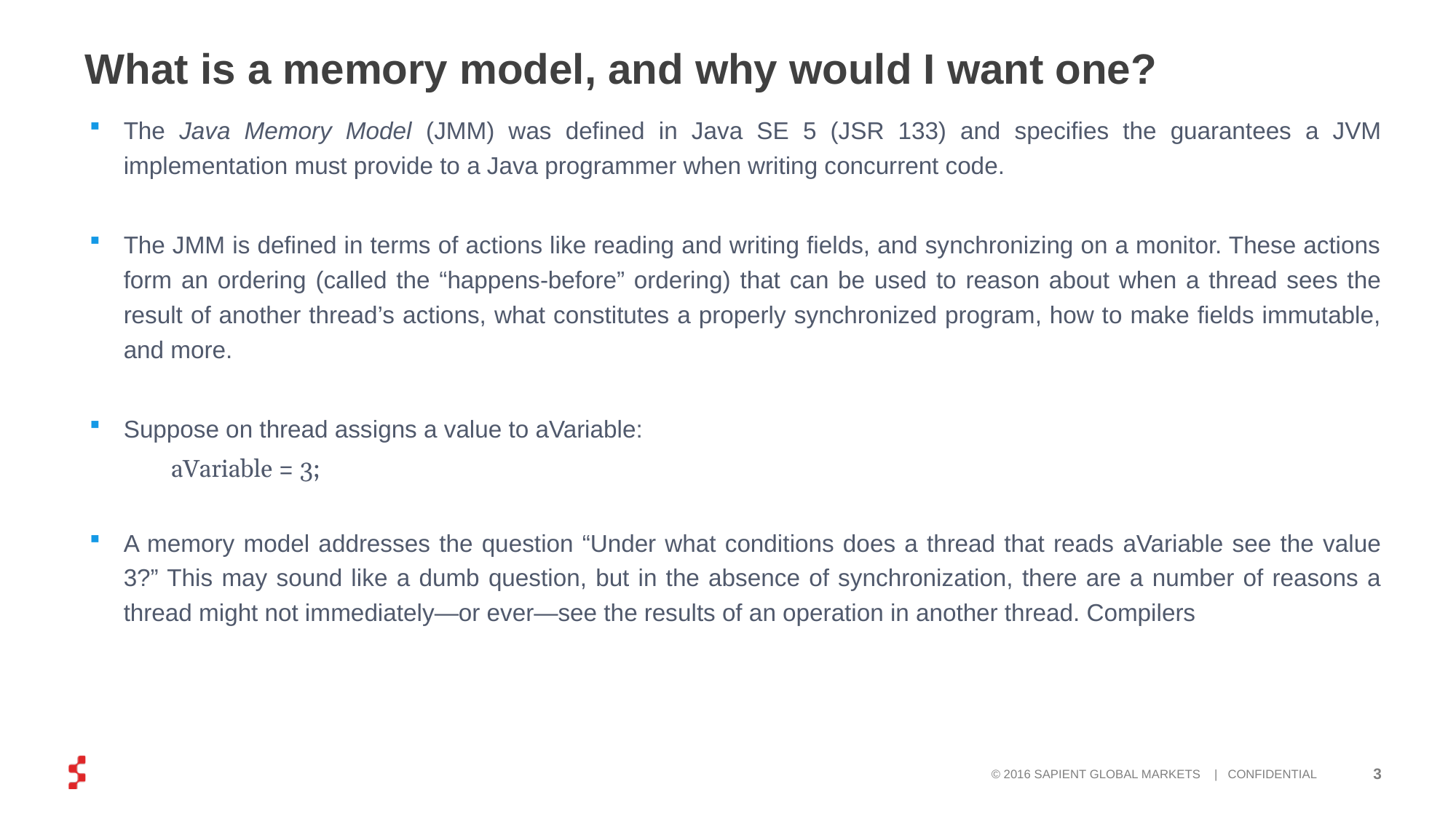

# What is a memory model, and why would I want one?
The Java Memory Model (JMM) was defined in Java SE 5 (JSR 133) and specifies the guarantees a JVM implementation must provide to a Java programmer when writing concurrent code.

The JMM is defined in terms of actions like reading and writing fields, and synchronizing on a monitor. These actions form an ordering (called the “happens-before” ordering) that can be used to reason about when a thread sees the result of another thread’s actions, what constitutes a properly synchronized program, how to make fields immutable, and more.

Suppose on thread assigns a value to aVariable:
aVariable = 3;

A memory model addresses the question “Under what conditions does a thread that reads aVariable see the value 3?” This may sound like a dumb question, but in the absence of synchronization, there are a number of reasons a thread might not immediately—or ever—see the results of an operation in another thread. Compilers